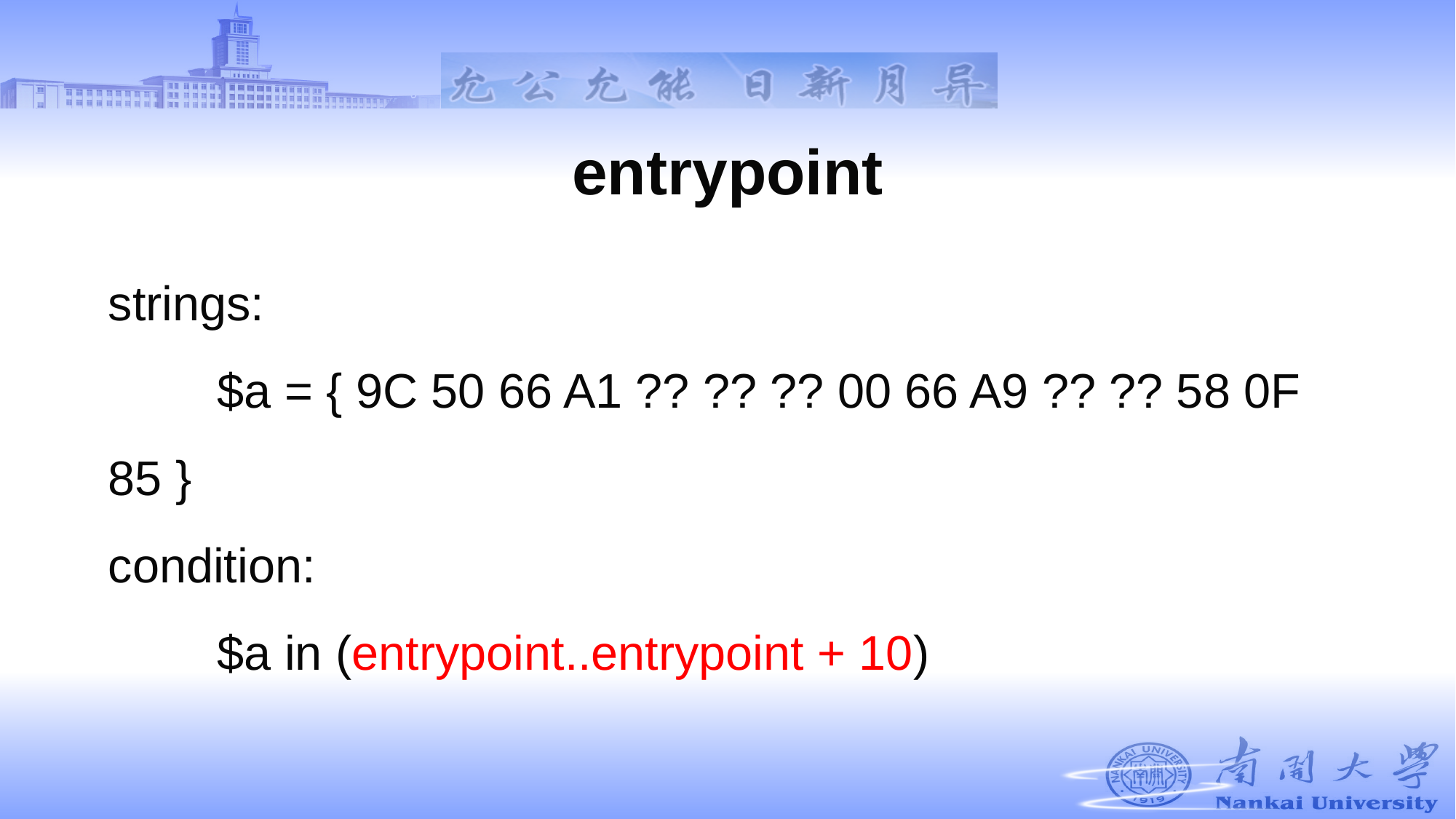

# entrypoint
strings:
	$a = { 9C 50 66 A1 ?? ?? ?? 00 66 A9 ?? ?? 58 0F 85 }
condition:
	$a in (entrypoint..entrypoint + 10)